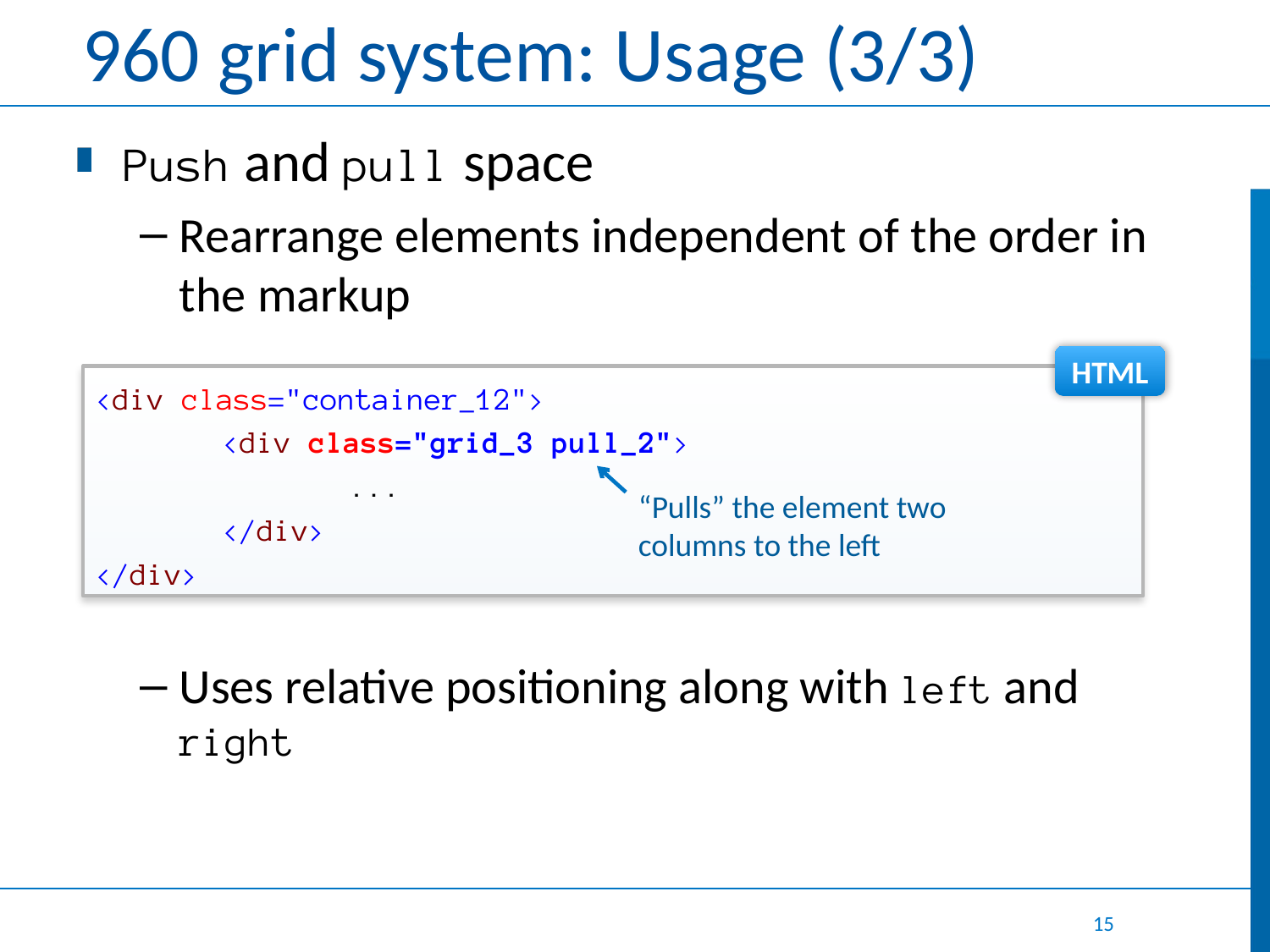

# 960 grid system: Usage (3/3)
Push and pull space
Rearrange elements independent of the order in the markup

Uses relative positioning along with left and right
HTML
<div class="container_12">
	<div class="grid_3 pull_2">
		...
	</div>
</div>
“Pulls” the element two columns to the left
15